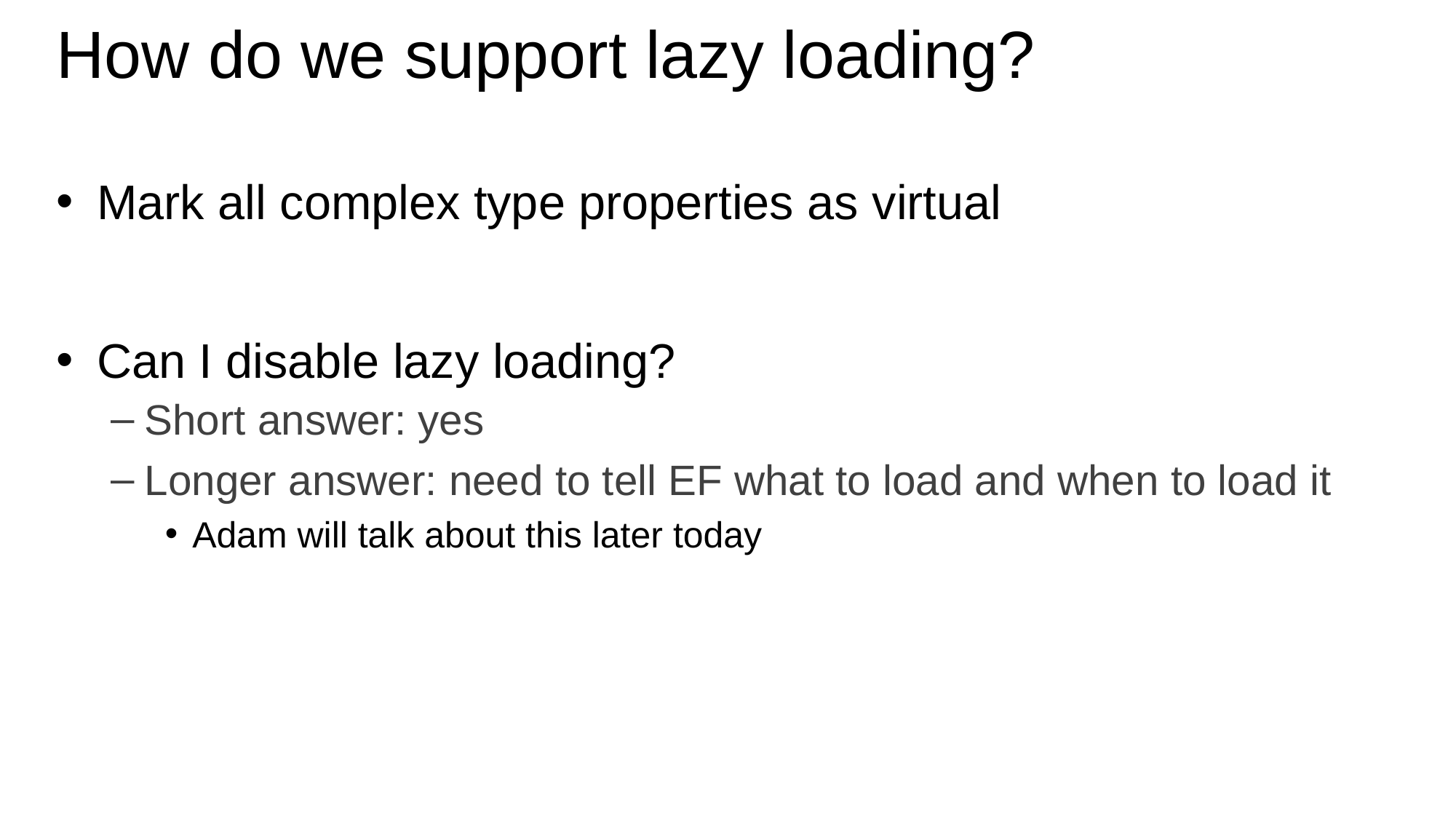

# How do we support lazy loading?
Mark all complex type properties as virtual

Can I disable lazy loading?
Short answer: yes
Longer answer: need to tell EF what to load and when to load it
Adam will talk about this later today